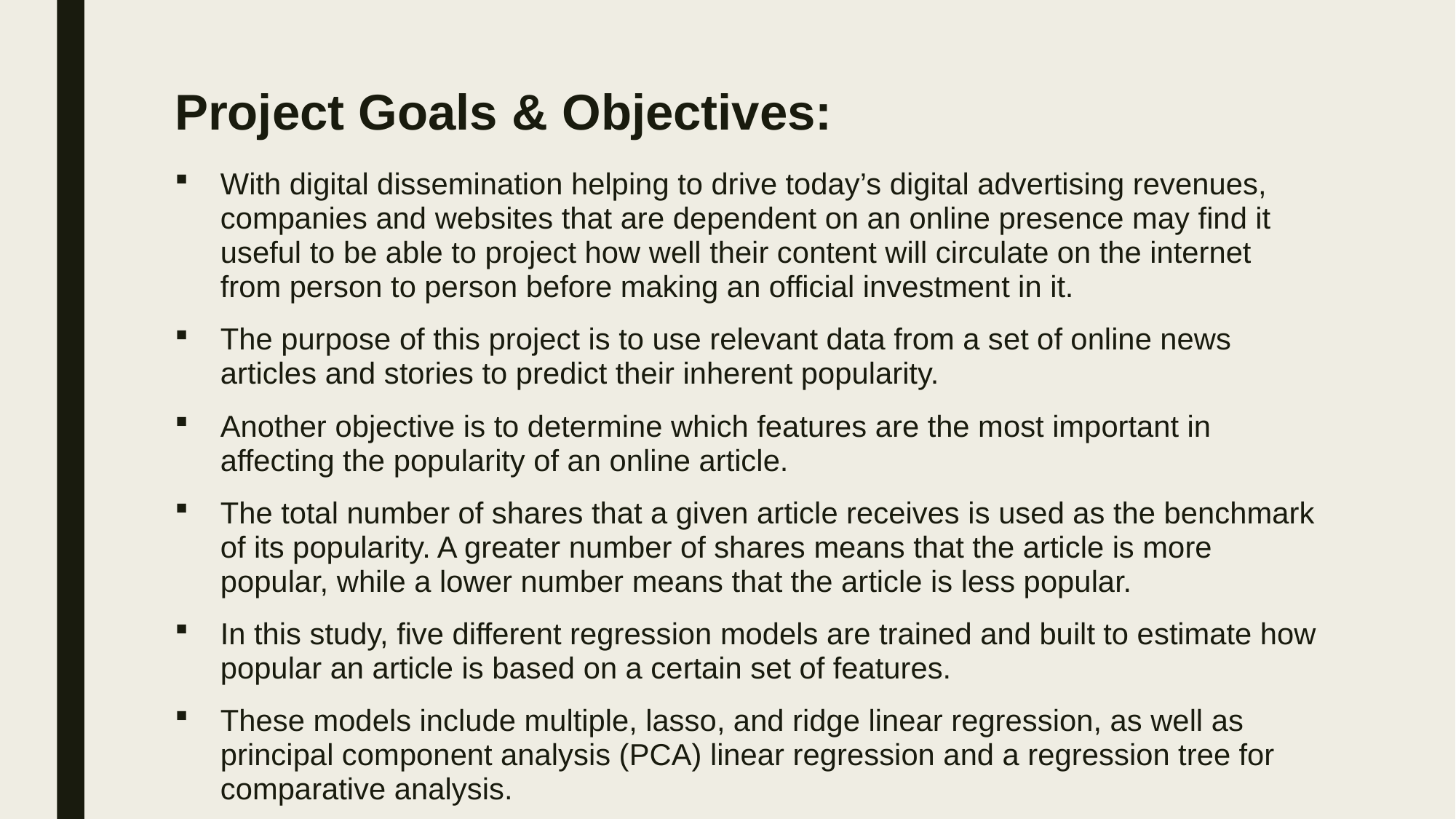

# Project Goals & Objectives:
With digital dissemination helping to drive today’s digital advertising revenues, companies and websites that are dependent on an online presence may find it useful to be able to project how well their content will circulate on the internet from person to person before making an official investment in it.
The purpose of this project is to use relevant data from a set of online news articles and stories to predict their inherent popularity.
Another objective is to determine which features are the most important in affecting the popularity of an online article.
The total number of shares that a given article receives is used as the benchmark of its popularity. A greater number of shares means that the article is more popular, while a lower number means that the article is less popular.
In this study, five different regression models are trained and built to estimate how popular an article is based on a certain set of features.
These models include multiple, lasso, and ridge linear regression, as well as principal component analysis (PCA) linear regression and a regression tree for comparative analysis.